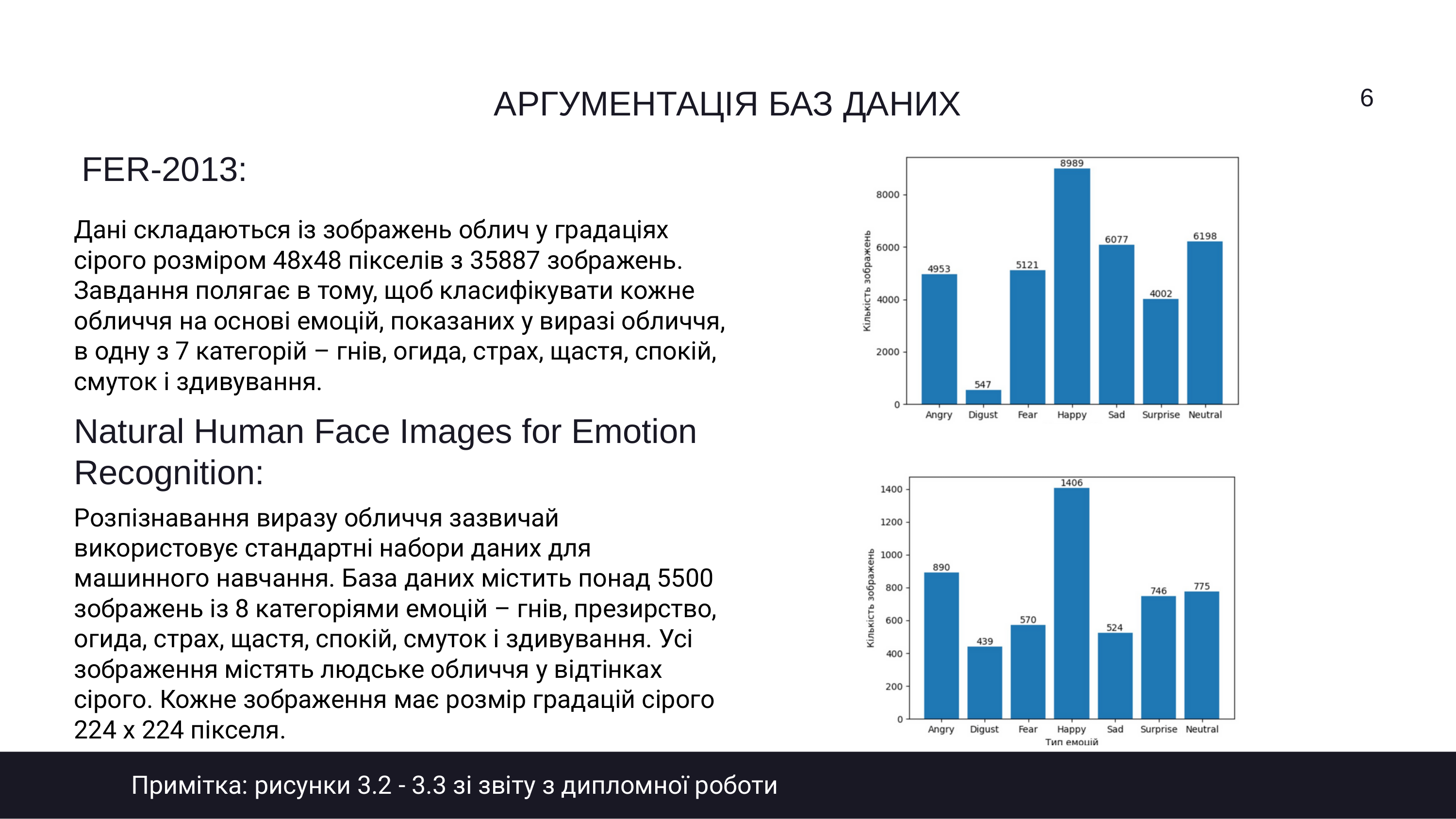

АРГУМЕНТАЦІЯ БАЗ ДАНИХ
6
05

FER-2013:

Дані складаються із зображень облич у градаціях сірого розміром 48x48 пікселів з 35887 зображень. Завдання полягає в тому, щоб класифікувати кожне обличчя на основі емоцій, показаних у виразі обличчя, в одну з 7 категорій – гнів, огида, страх, щастя, спокій, смуток і здивування.
Natural Human Face Images for Emotion Recognition:

Розпізнавання виразу обличчя зазвичай використовує стандартні набори даних для машинного навчання. База даних містить понад 5500 зображень із 8 категоріями емоцій – гнів, презирство, огида, страх, щастя, спокій, смуток і здивування. Усі зображення містять людське обличчя у відтінках сірого. Кожне зображення має розмір градацій сірого 224 x 224 пікселя.

Примітка: рисунки 3.2 - 3.3 зі звіту з дипломної роботи